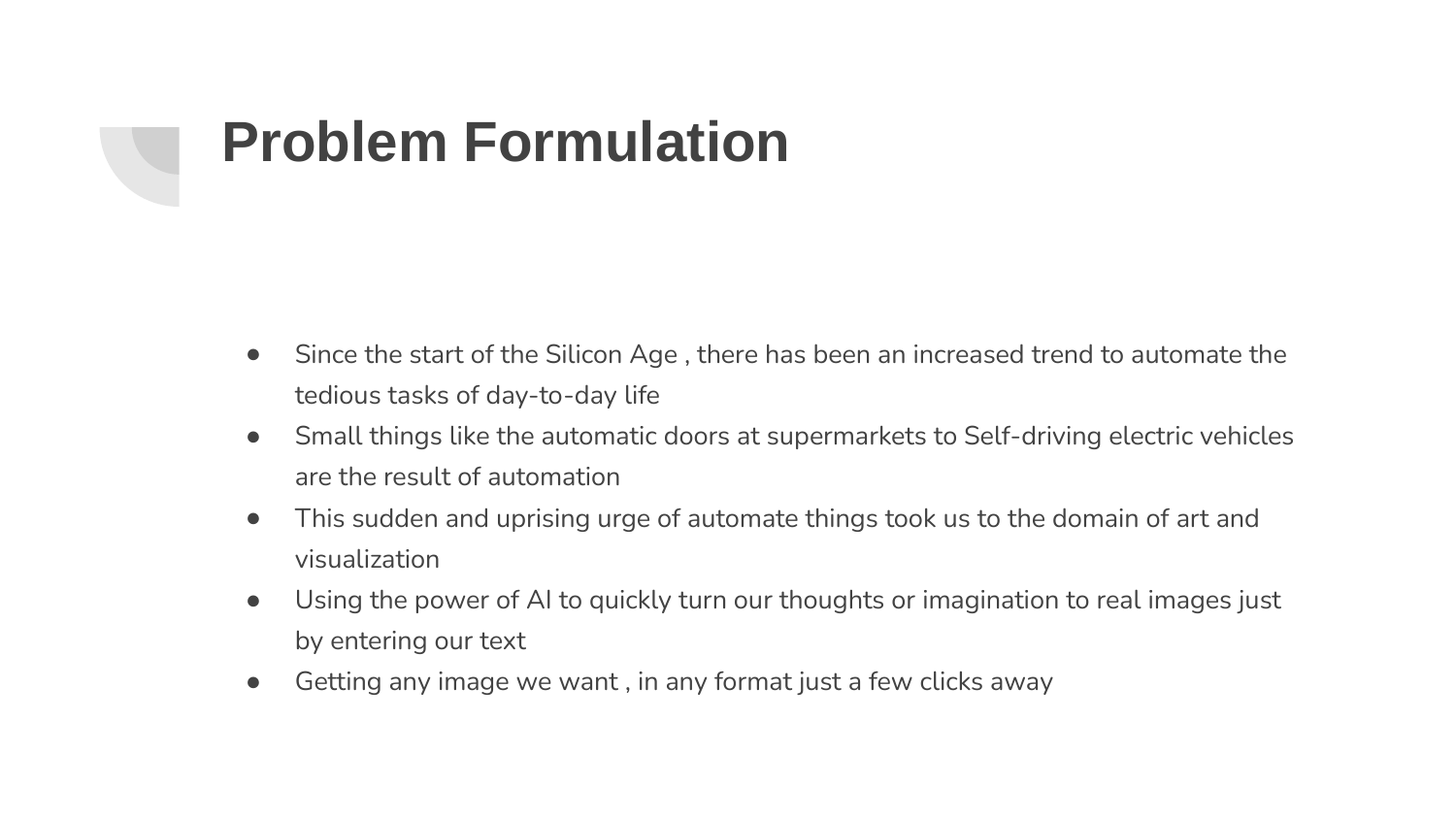

# Problem Formulation
Since the start of the Silicon Age , there has been an increased trend to automate the tedious tasks of day-to-day life
Small things like the automatic doors at supermarkets to Self-driving electric vehicles are the result of automation
This sudden and uprising urge of automate things took us to the domain of art and visualization
Using the power of AI to quickly turn our thoughts or imagination to real images just by entering our text
Getting any image we want , in any format just a few clicks away